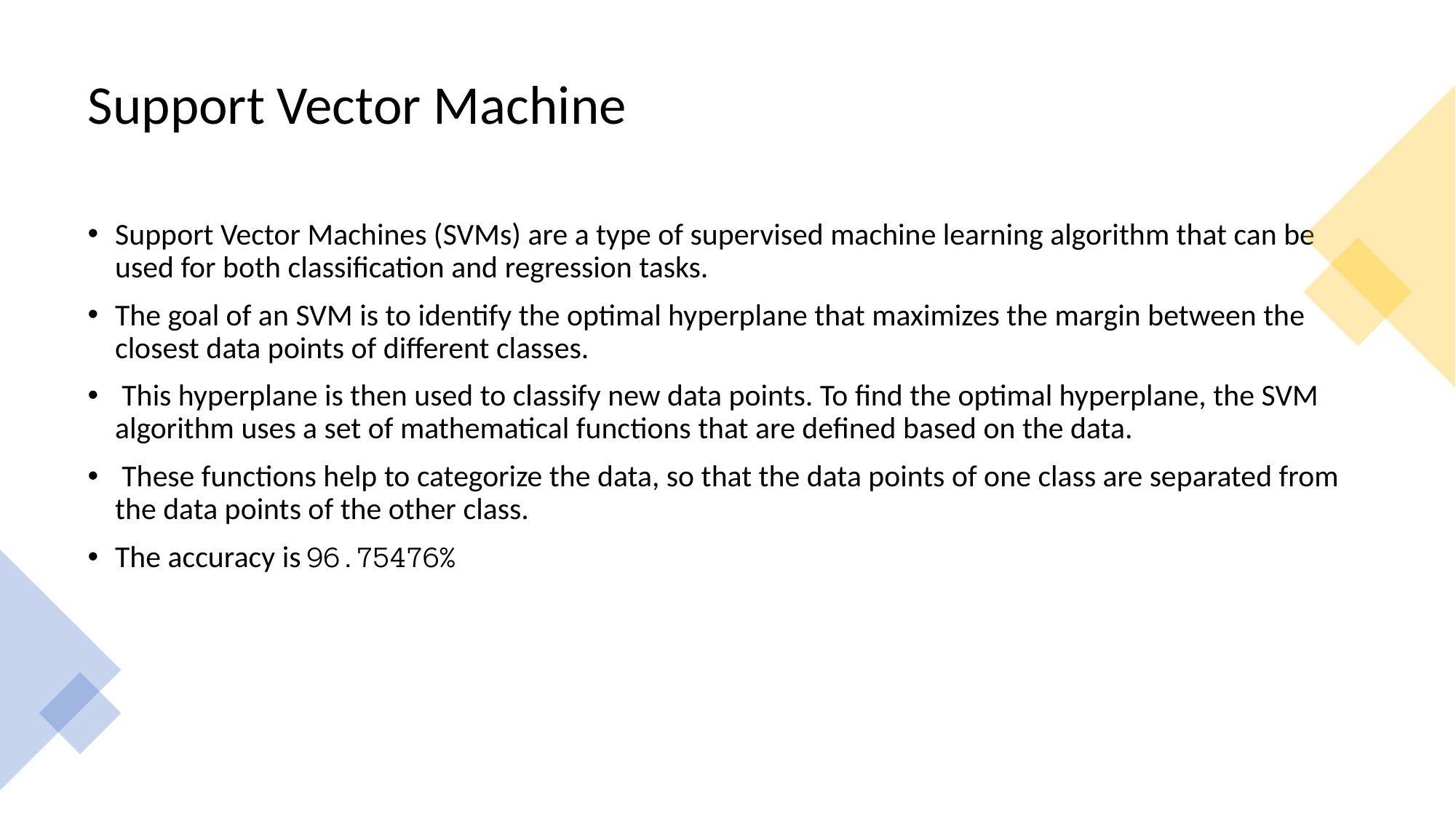

# Support Vector Machine

Support Vector Machines (SVMs) are a type of supervised machine learning algorithm that can be used for both classification and regression tasks.
The goal of an SVM is to identify the optimal hyperplane that maximizes the margin between the closest data points of different classes.
 This hyperplane is then used to classify new data points. To find the optimal hyperplane, the SVM algorithm uses a set of mathematical functions that are defined based on the data.
 These functions help to categorize the data, so that the data points of one class are separated from the data points of the other class.
The accuracy is 96.75476%